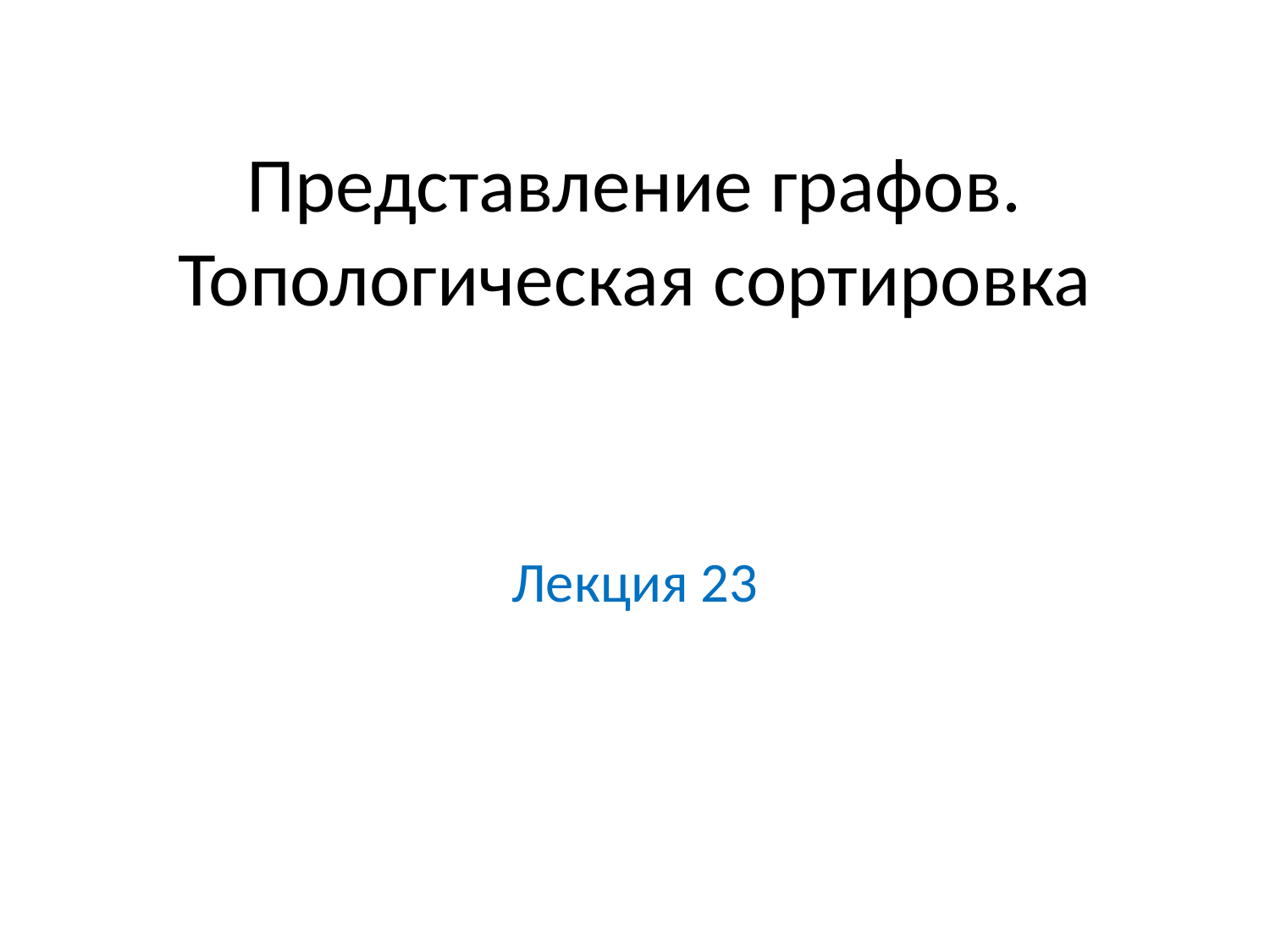

# Представление графов. Топологическая сортировка
Лекция 23